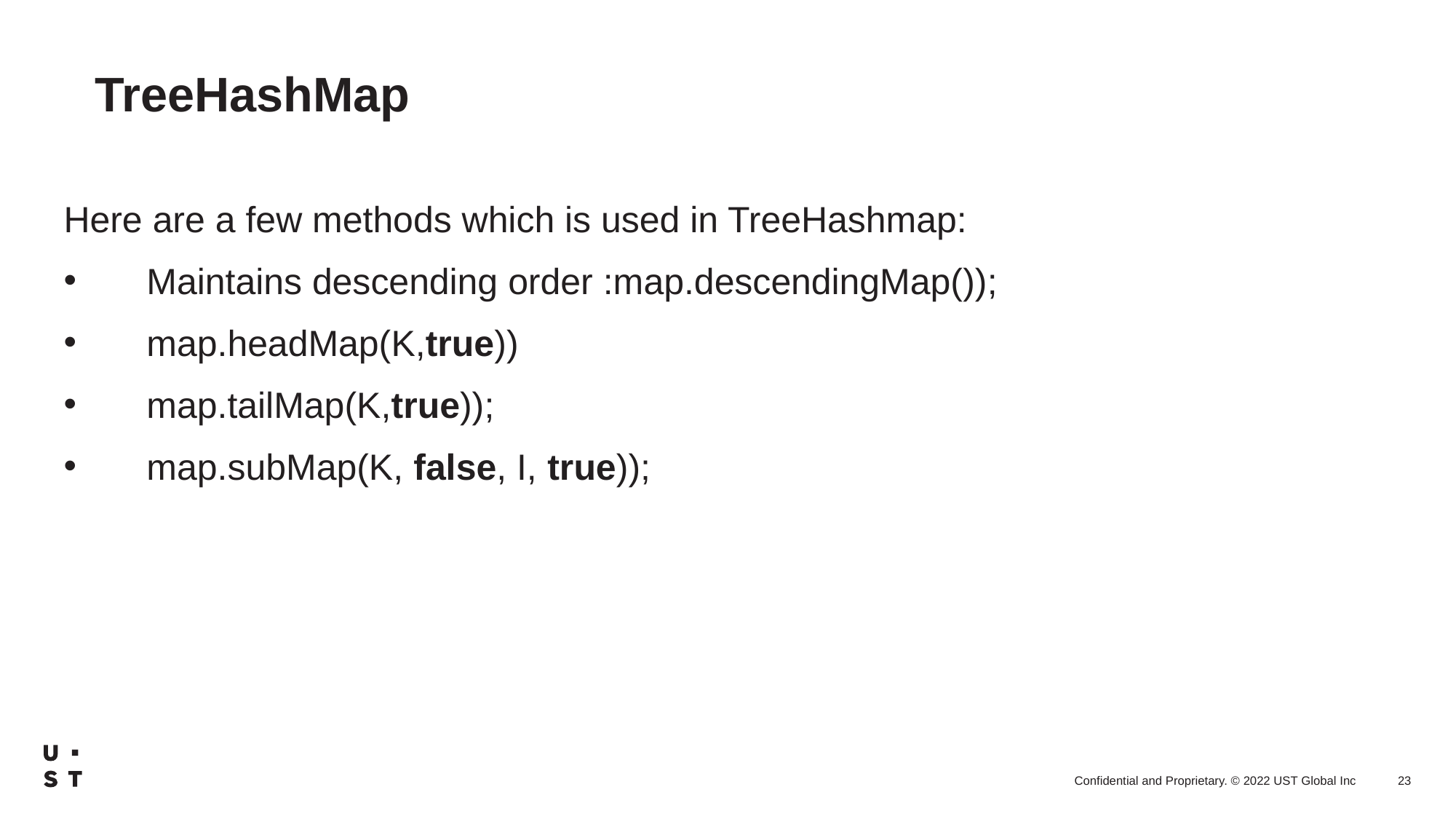

# TreeHashMap
Here are a few methods which is used in TreeHashmap:
      Maintains descending order :map.descendingMap());
      map.headMap(K,true))
      map.tailMap(K,true));
      map.subMap(K, false, I, true));